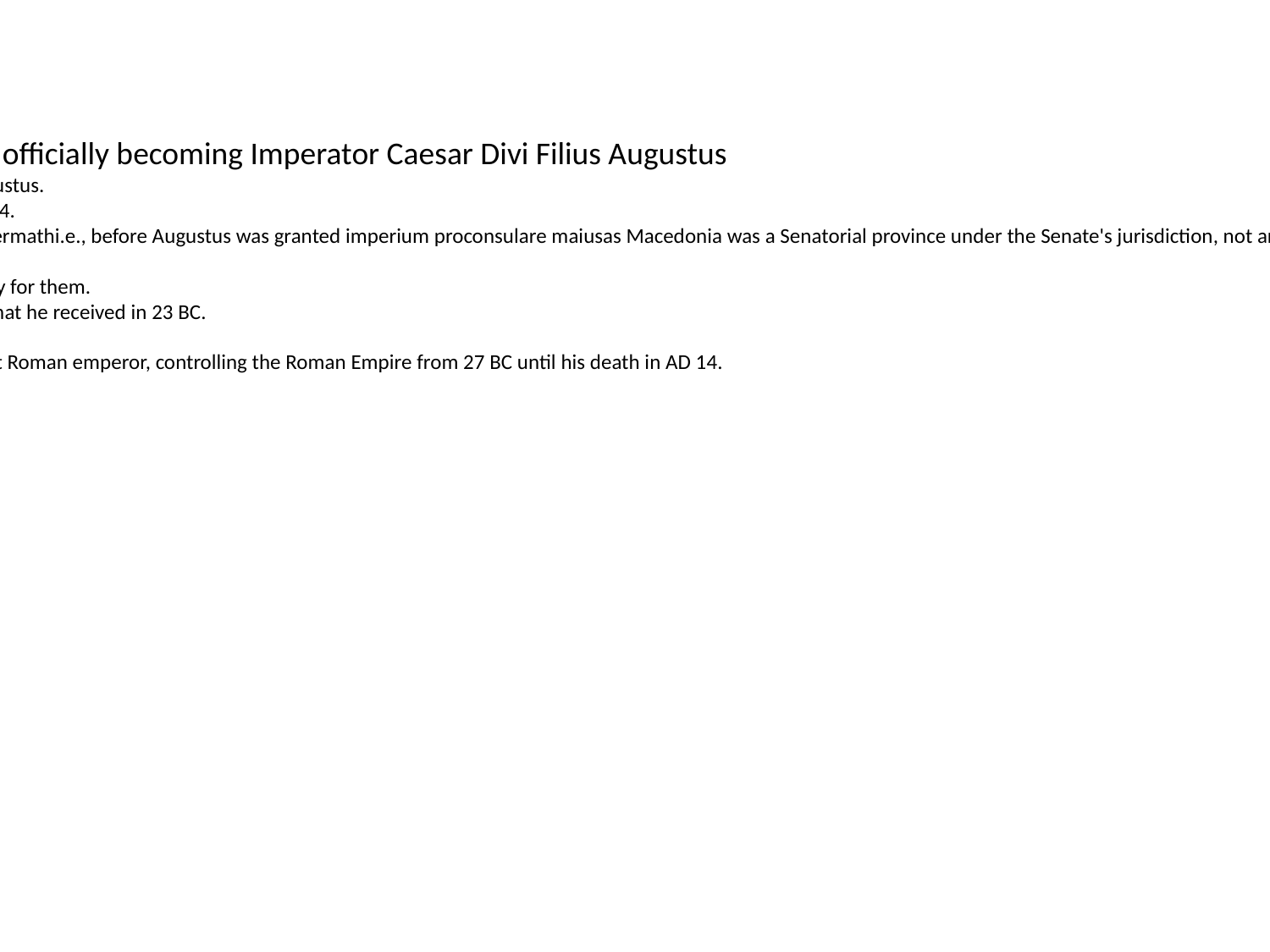

In 27 BC, following his defeat of Mark Antony and Cleopatra, the Roman Senate voted new titles for him, officially becoming Imperator Caesar Divi Filius Augustus
In 27 BC, following his defeat of Mark Antony and Cleopatra, the Roman Senate voted new titles for him, officially becoming Imperator Caesar Divi Filius Augustus.
It is the events of 27 BC from which he obtained his traditional name of Augustus, which historians use in reference to him from 27 BC until his death in AD 14.
Such orders, had they been given, would have been considered a breach of the Senate's prerogative under the Constitutional settlement of 27 BC and its aftermathi.e., before Augustus was granted imperium proconsulare maiusas Macedonia was a Senatorial province under the Senate's jurisdiction, not an imperial province under the authority of Augustus.
After the death of Marcellus in 23 BC, Augustus married his daughter to Agrippa.
He failed to encourage enough senators to finance the building and maintenance of networks of roads in Italy in 20 BC, but he undertook direct responsibility for them.
In 19 BC, the Senate granted Augustus a form of 'general consular imperium', which was probably 'imperium consulare maius', like the proconsular powers that he received in 23 BC.
On 16 January 27 BC the Senate gave Octavian the new titles of Augustus and Princeps.
Augustus (Latin: Impertor Caesar Dv Flius Augustus; 23 September 63 BC  19 August 14 AD) was the founder of the Roman Principate and considered the first Roman emperor, controlling the Roman Empire from 27 BC until his death in AD 14.